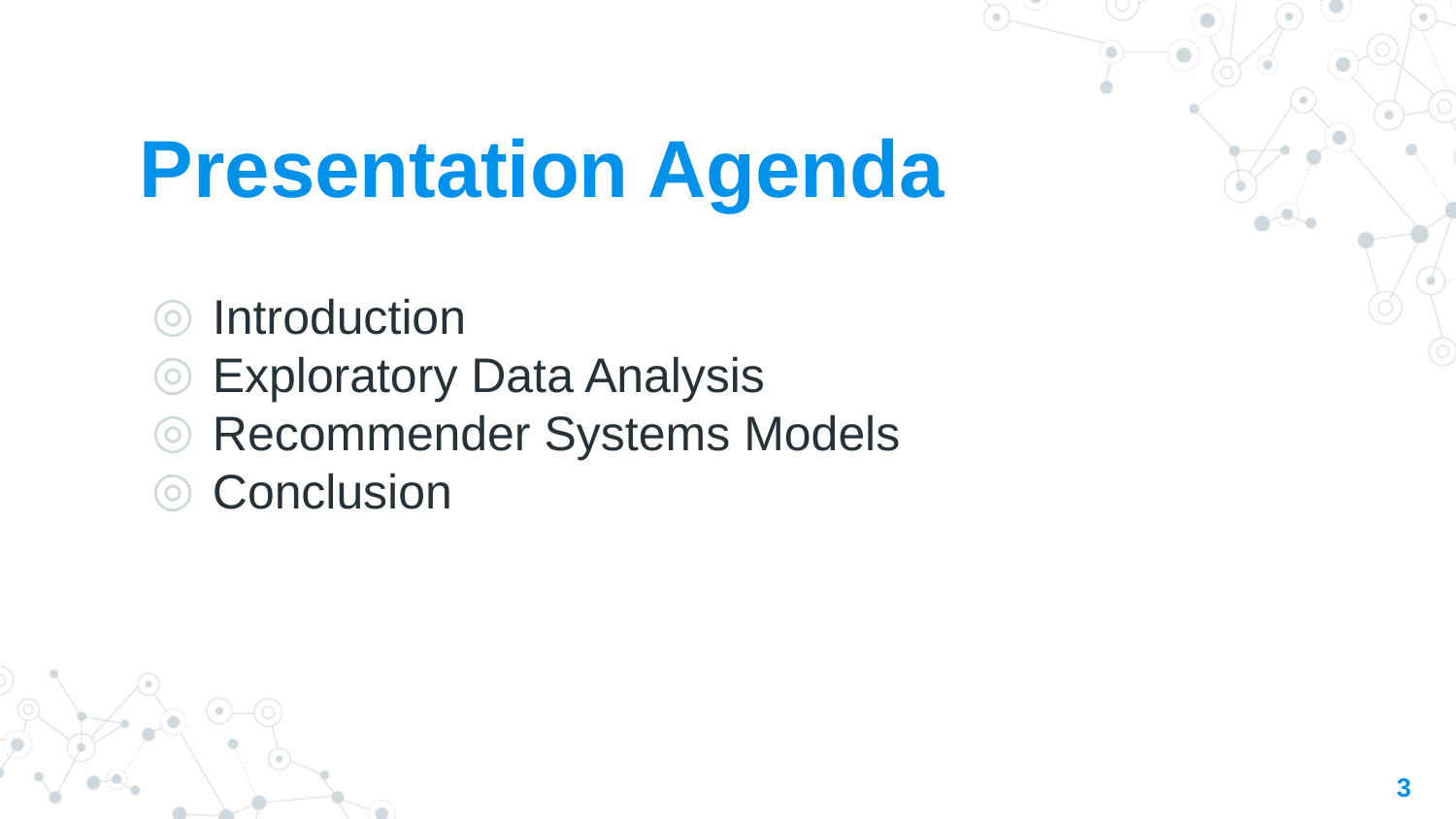

# Presentation Agenda

Introduction
Exploratory Data Analysis
Recommender Systems Models
Conclusion

3